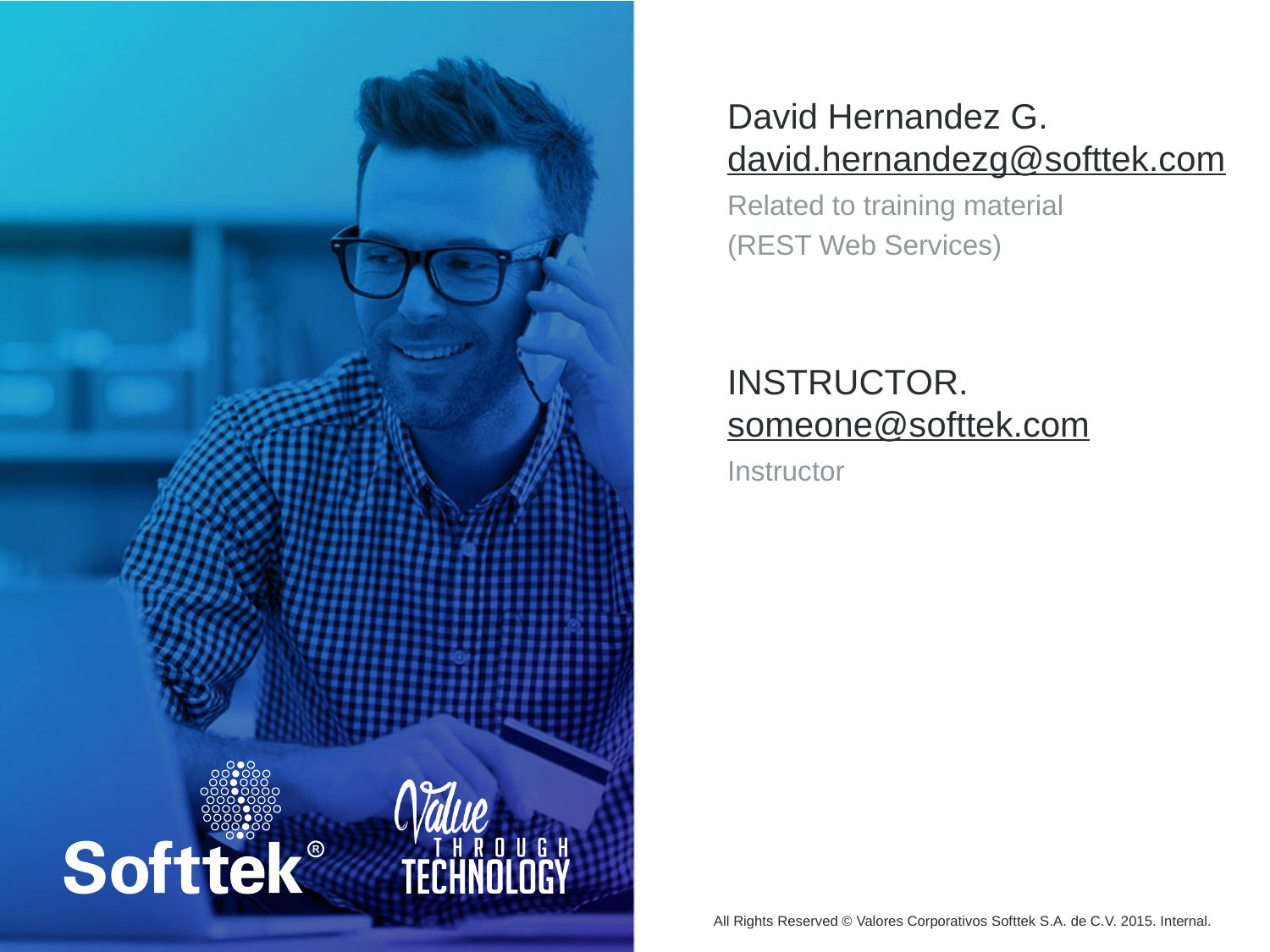

David Hernandez G.
david.hernandezg@softtek.com
Related to training material
(REST Web Services)
INSTRUCTOR.
someone@softtek.com
Instructor